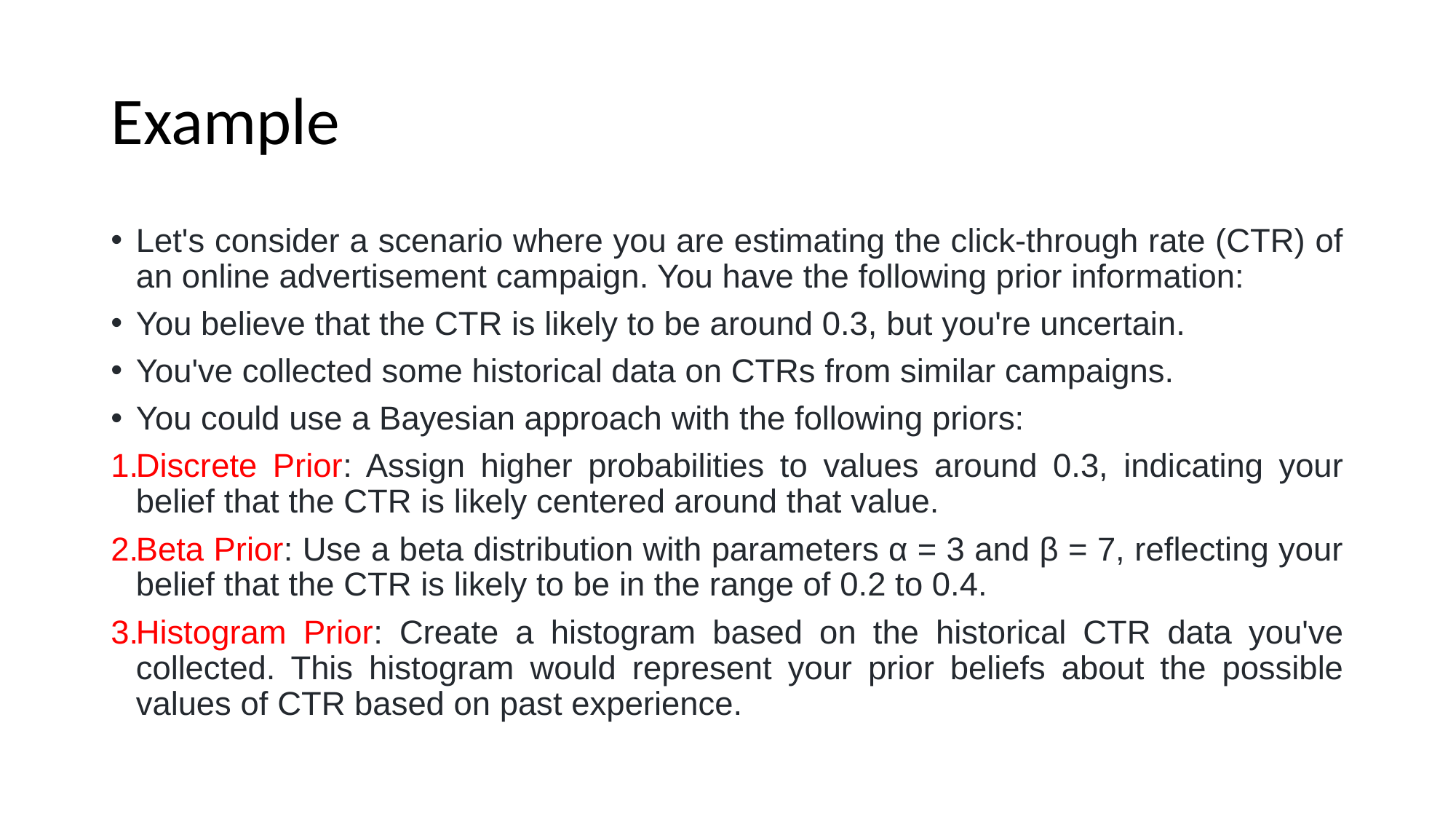

# Example
Let's consider a scenario where you are estimating the click-through rate (CTR) of an online advertisement campaign. You have the following prior information:
You believe that the CTR is likely to be around 0.3, but you're uncertain.
You've collected some historical data on CTRs from similar campaigns.
You could use a Bayesian approach with the following priors:
Discrete Prior: Assign higher probabilities to values around 0.3, indicating your belief that the CTR is likely centered around that value.
Beta Prior: Use a beta distribution with parameters α = 3 and β = 7, reflecting your belief that the CTR is likely to be in the range of 0.2 to 0.4.
Histogram Prior: Create a histogram based on the historical CTR data you've collected. This histogram would represent your prior beliefs about the possible values of CTR based on past experience.